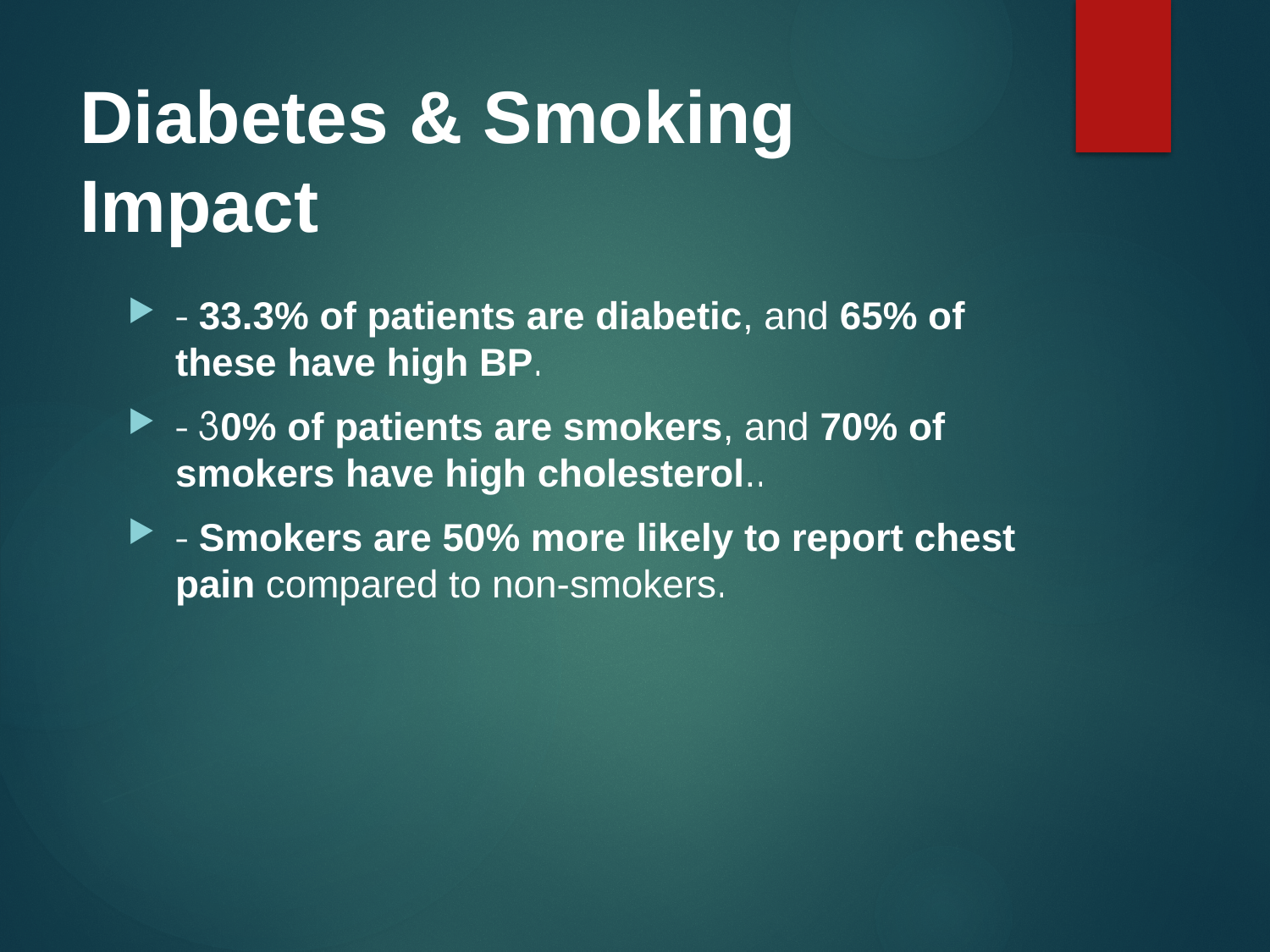

# Diabetes & Smoking Impact
- 33.3% of patients are diabetic, and 65% of these have high BP.
- 30% of patients are smokers, and 70% of smokers have high cholesterol..
- Smokers are 50% more likely to report chest pain compared to non-smokers.